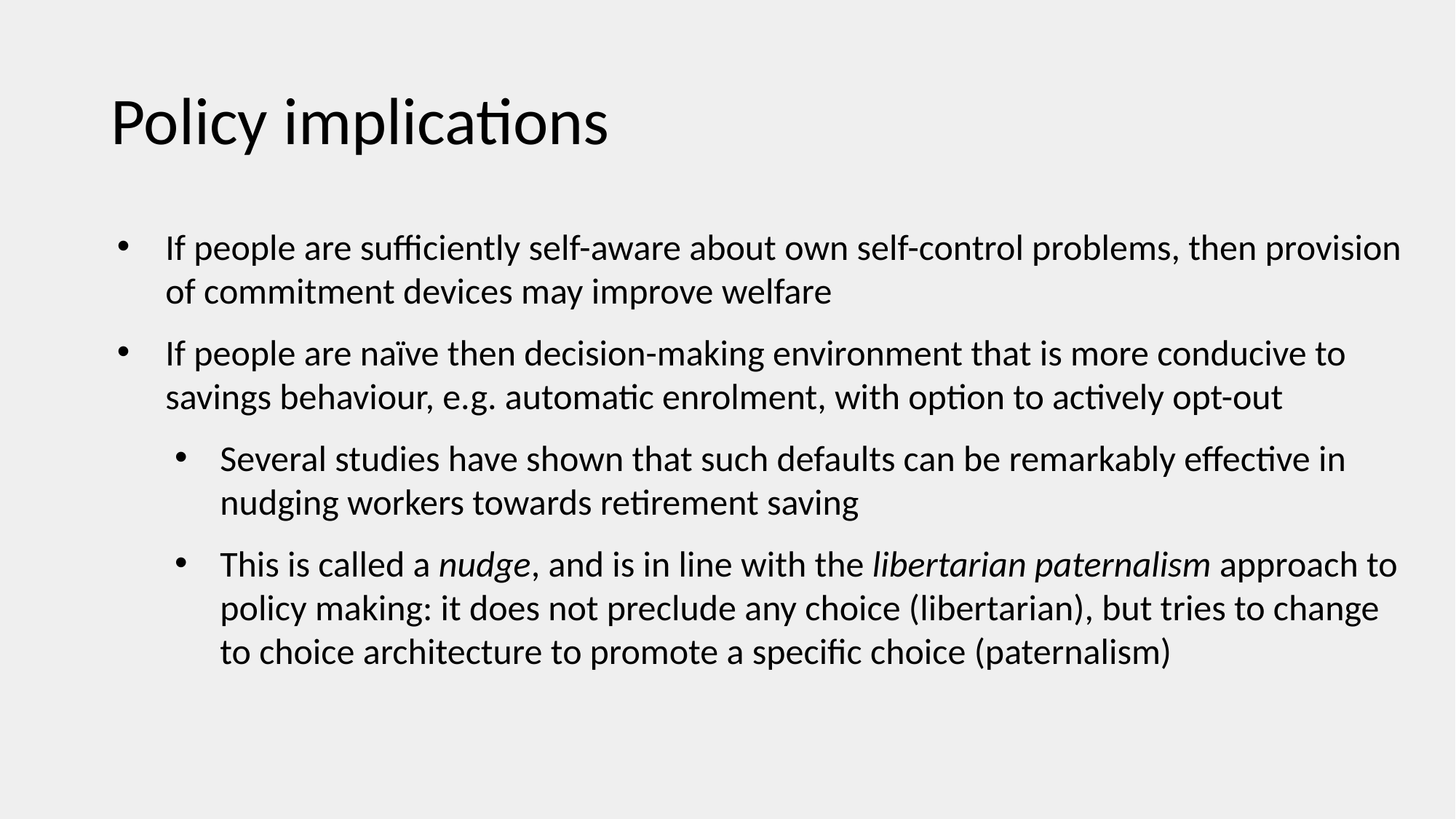

# Policy implications
If people are sufficiently self-aware about own self-control problems, then provision of commitment devices may improve welfare
If people are naïve then decision-making environment that is more conducive to savings behaviour, e.g. automatic enrolment, with option to actively opt-out
Several studies have shown that such defaults can be remarkably effective in nudging workers towards retirement saving
This is called a nudge, and is in line with the libertarian paternalism approach to policy making: it does not preclude any choice (libertarian), but tries to change to choice architecture to promote a specific choice (paternalism)